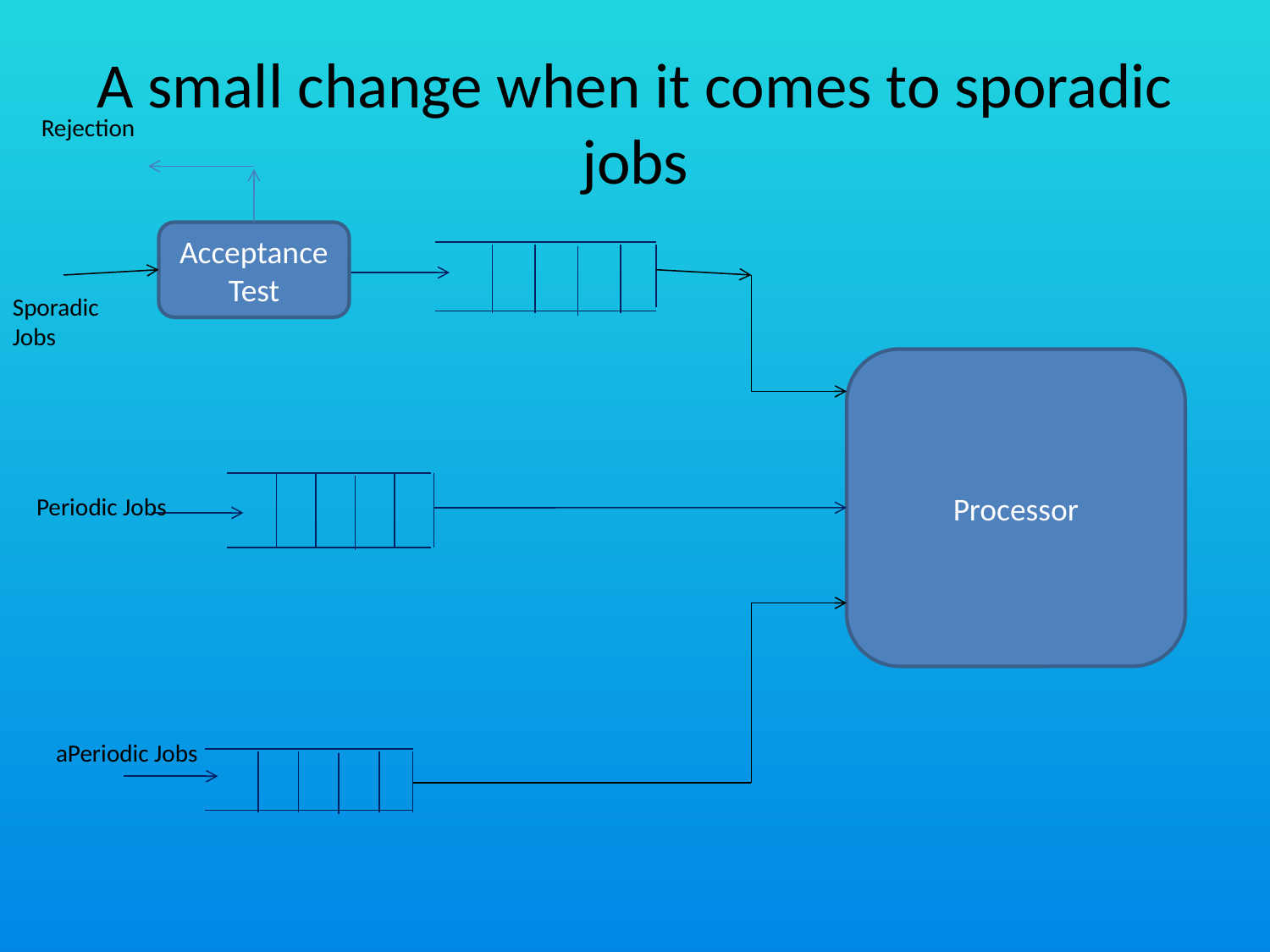

A small change when it comes to sporadic jobs
Rejection
Acceptance
Test
Sporadic  Jobs
Processor
Periodic Jobs
aPeriodic Jobs